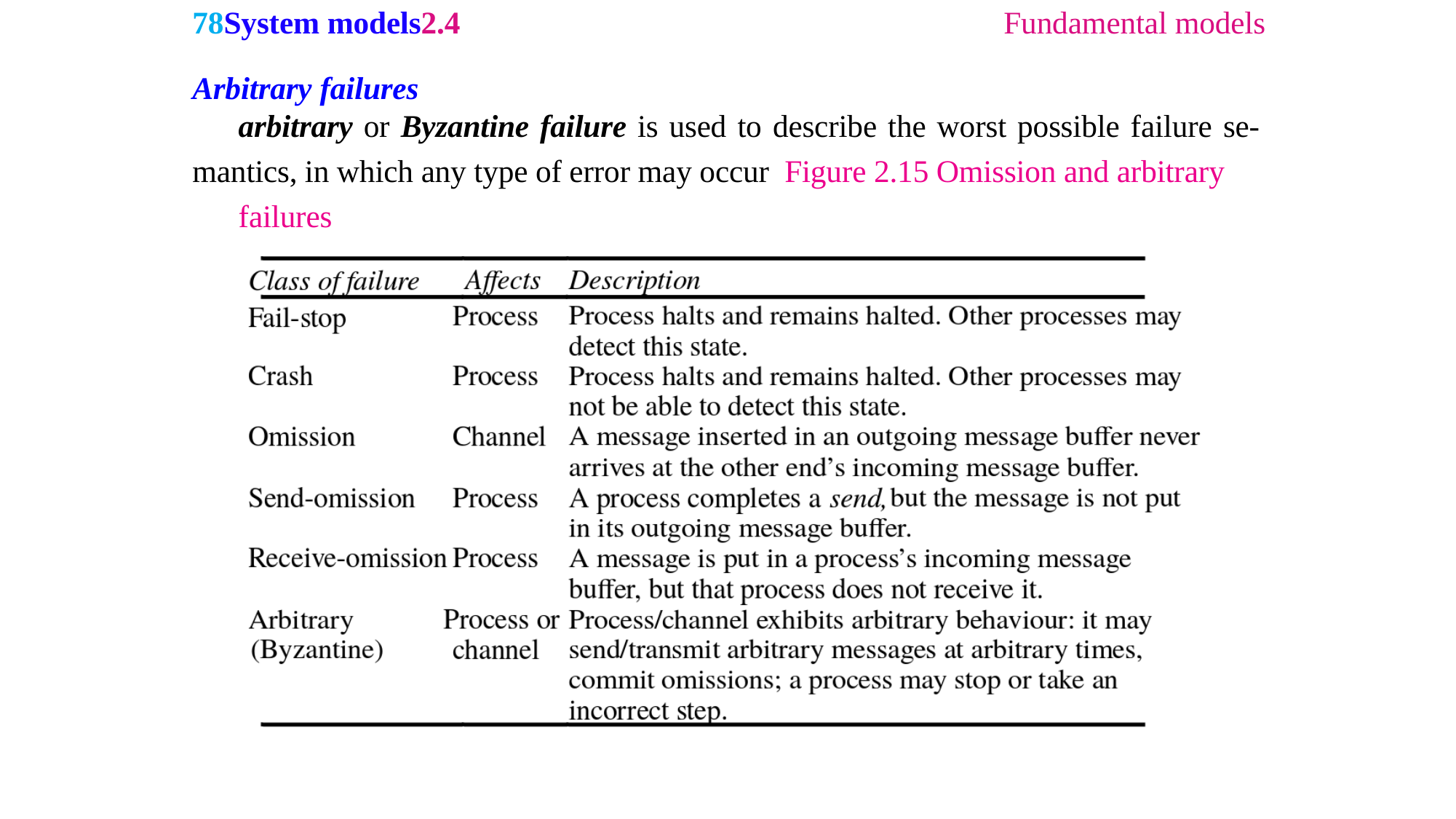

78System models2.4	Fundamental models
Arbitrary failures
arbitrary or Byzantine failure is used to describe the worst possible failure se-
mantics, in which any type of error may occur  Figure 2.15 Omission and arbitrary failures